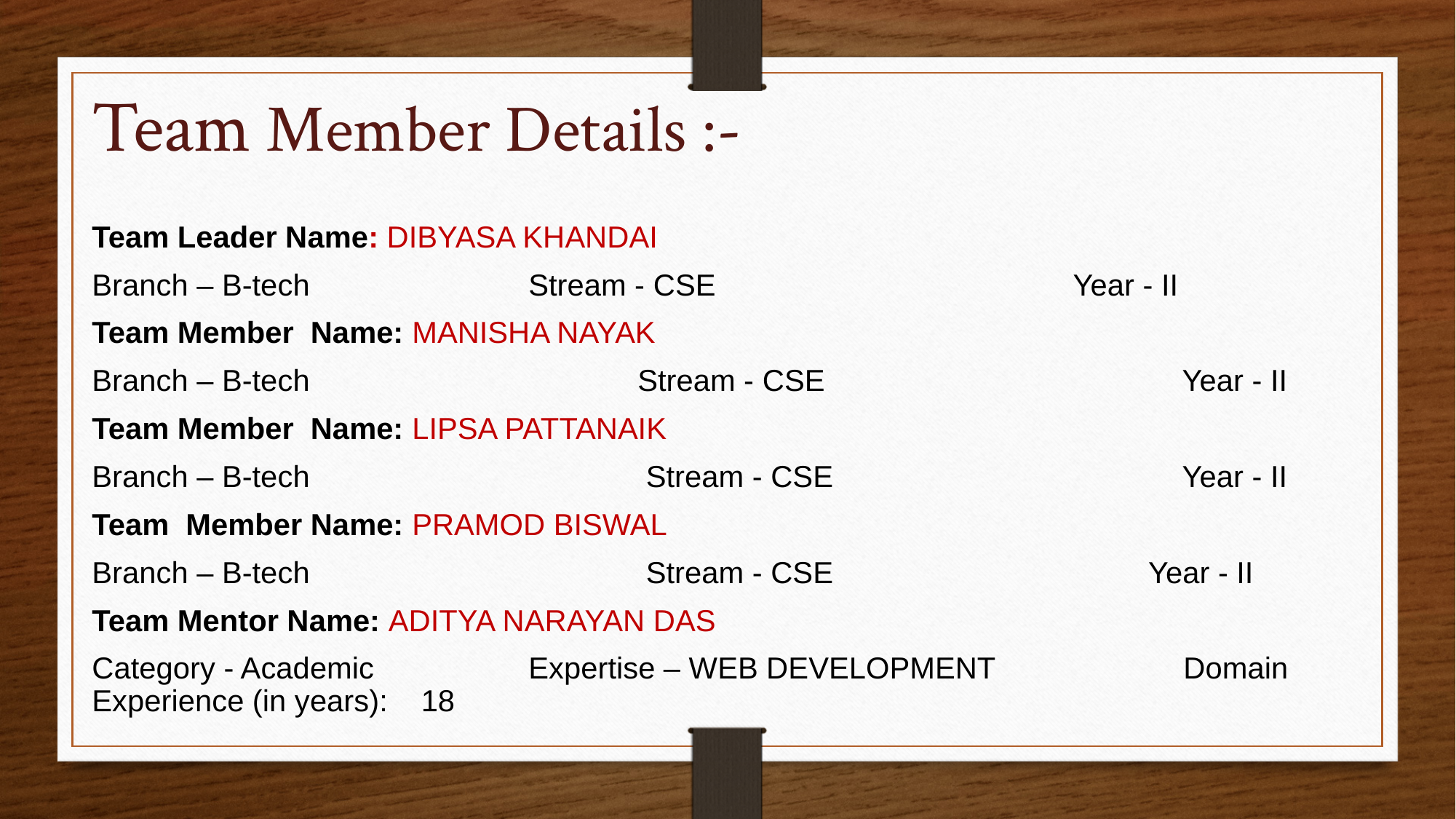

Team Member Details :-
Team Leader Name: DIBYASA KHANDAI
Branch – B-tech			Stream - CSE		                          Year - II
Team Member  Name: MANISHA NAYAK
Branch – B-tech 			Stream - CSE 		                          Year - II
Team Member  Name: LIPSA PATTANAIK
Branch – B-tech 			 Stream - CSE 		                          Year - II
Team  Member Name: PRAMOD BISWAL
Branch – B-tech 			 Stream - CSE 	                                   Year - II
Team Mentor Name: ADITYA NARAYAN DAS
Category - Academic 		Expertise – WEB DEVELOPMENT		Domain Experience (in years):    18